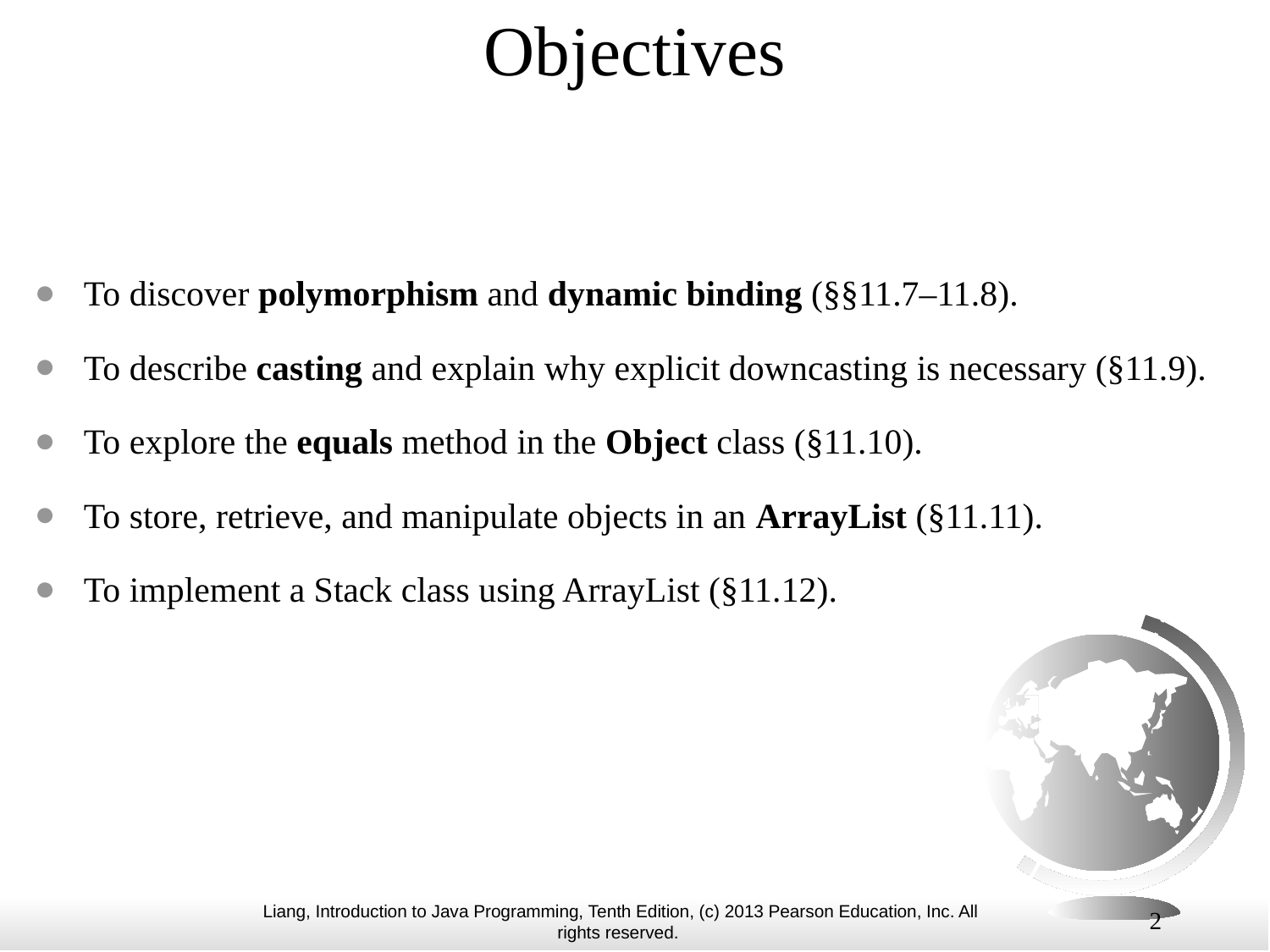

# Objectives
To discover polymorphism and dynamic binding (§§11.7–11.8).
To describe casting and explain why explicit downcasting is necessary (§11.9).
To explore the equals method in the Object class (§11.10).
To store, retrieve, and manipulate objects in an ArrayList (§11.11).
To implement a Stack class using ArrayList (§11.12).

2